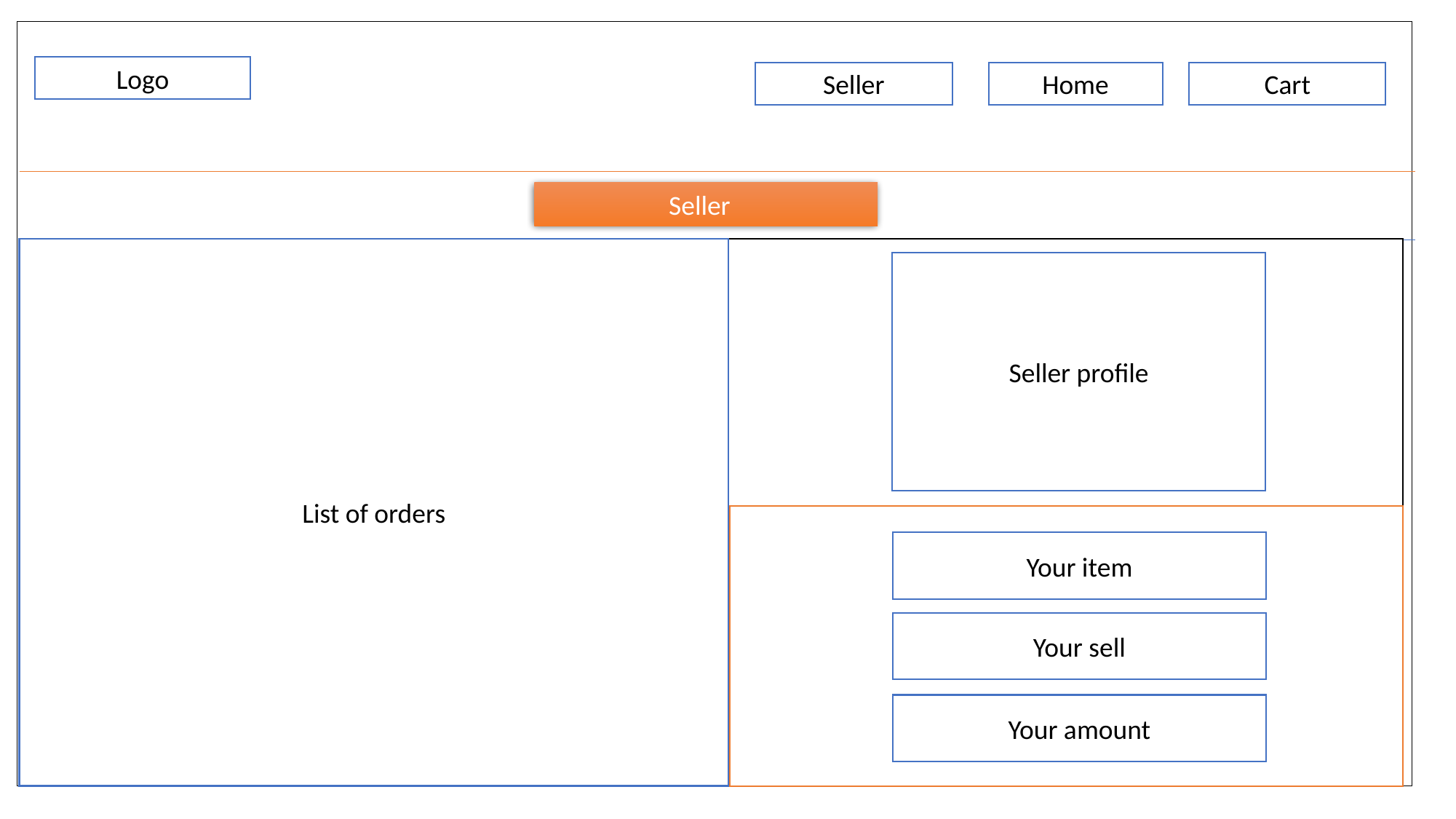

Logo
Cart
Home
Seller
                    Seller
List of orders

Seller profile

Your item
Your sell
Your amount